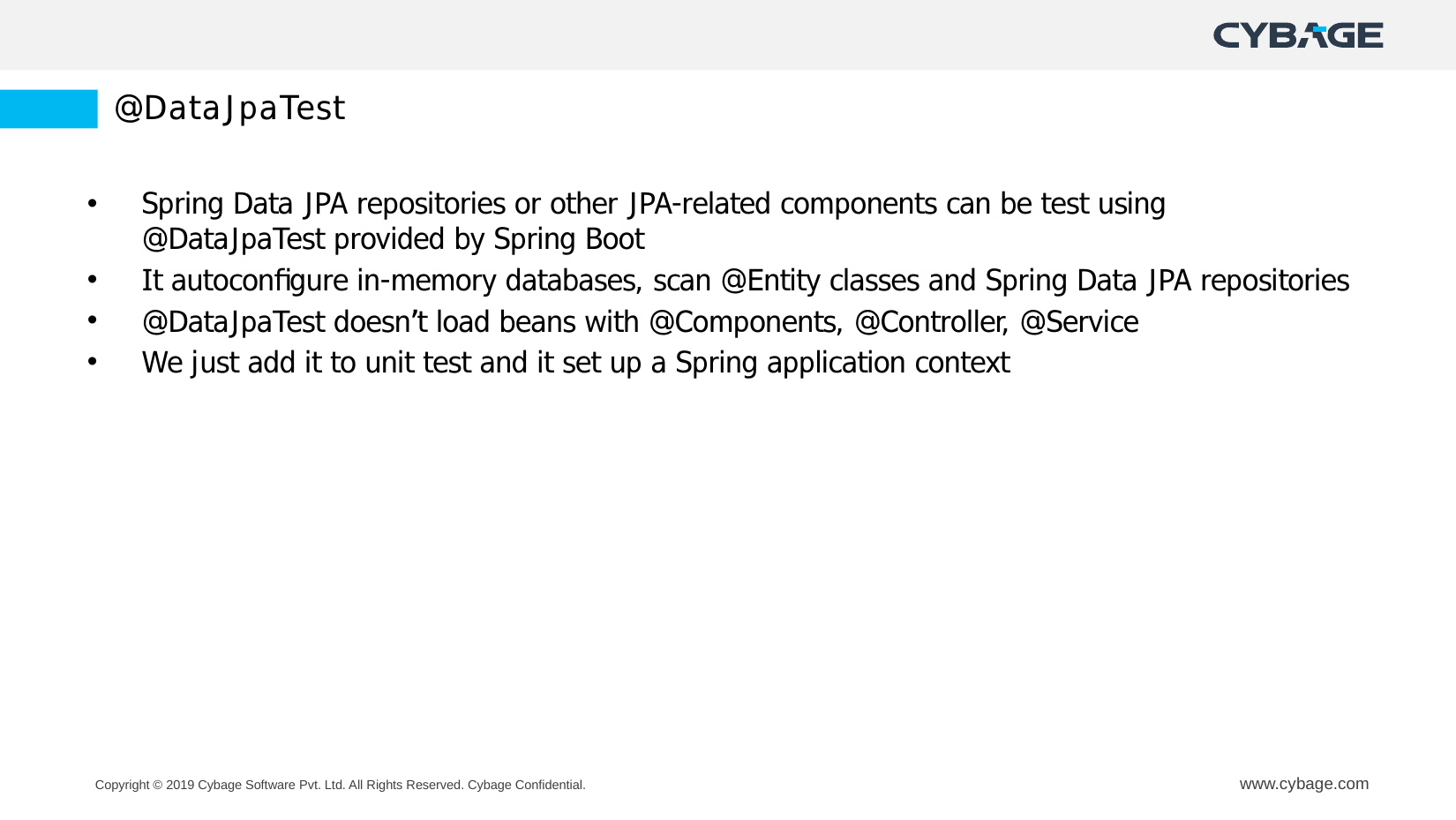

# @DataJpaTest
Spring Data JPA repositories or other JPA-related components can be test using @DataJpaTest provided by Spring Boot
It autoconfigure in-memory databases, scan @Entity classes and Spring Data JPA repositories
@DataJpaTest doesn’t load beans with @Components, @Controller, @Service
We just add it to unit test and it set up a Spring application context